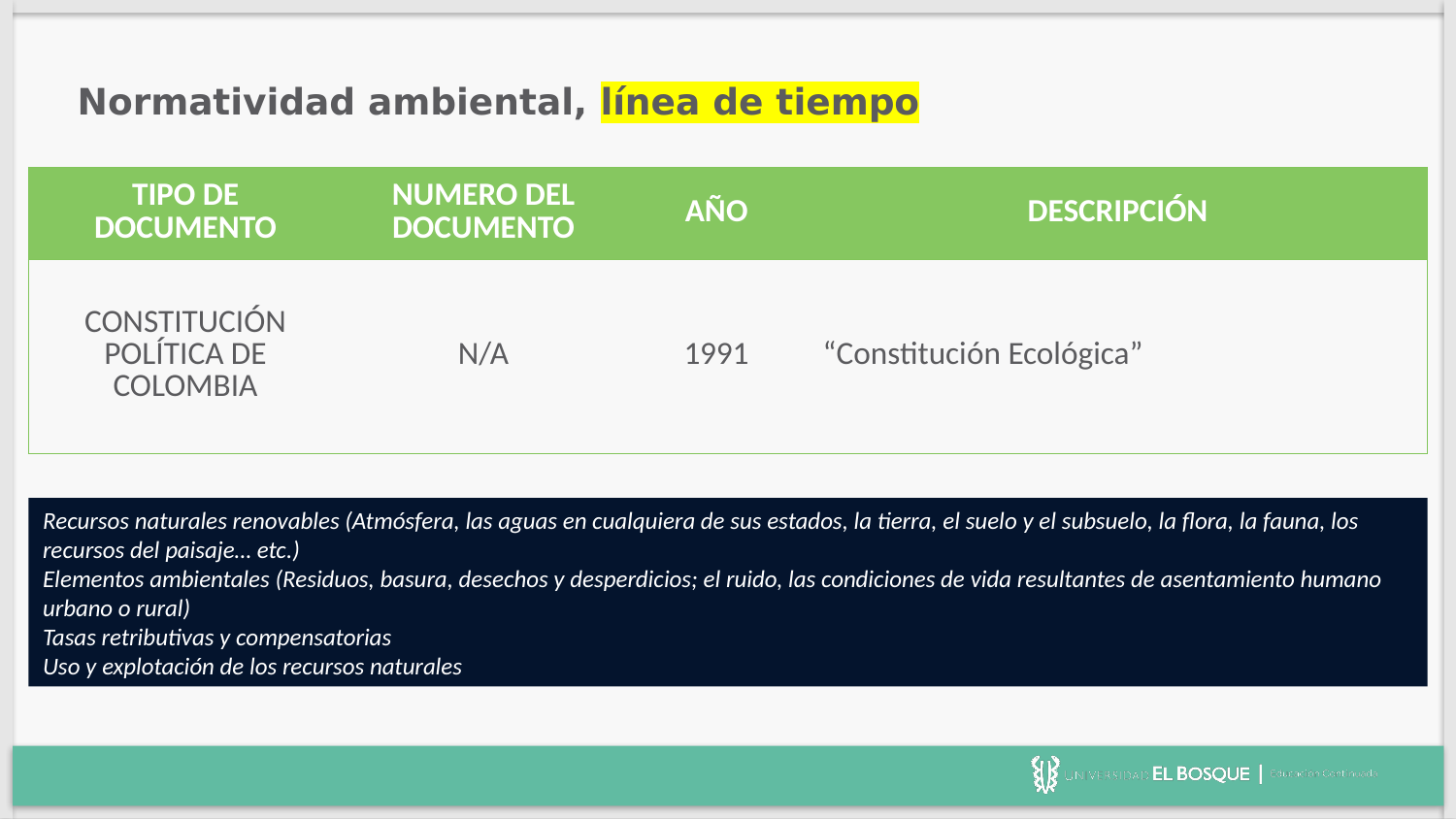

Normatividad ambiental, línea de tiempo

| TIPO DE DOCUMENTO | NUMERO DEL DOCUMENTO | AÑO | DESCRIPCIÓN |
| --- | --- | --- | --- |
| CONSTITUCIÓN POLÍTICA DE COLOMBIA | N/A | 1991 | “Constitución Ecológica” |
Recursos naturales renovables (Atmósfera, las aguas en cualquiera de sus estados, la tierra, el suelo y el subsuelo, la flora, la fauna, los recursos del paisaje… etc.)
Elementos ambientales (Residuos, basura, desechos y desperdicios; el ruido, las condiciones de vida resultantes de asentamiento humano urbano o rural)
Tasas retributivas y compensatorias
Uso y explotación de los recursos naturales